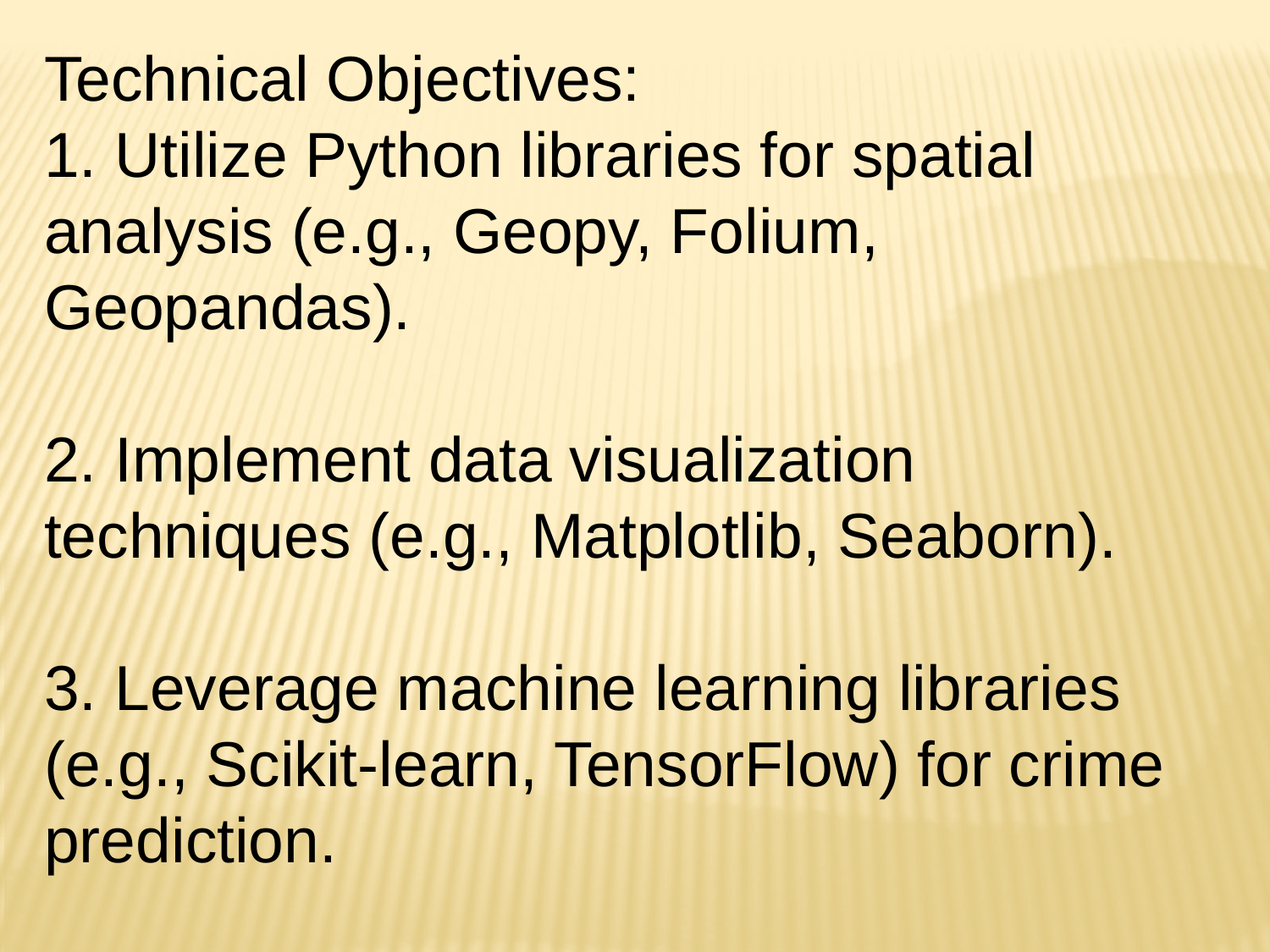

Technical Objectives:
1. Utilize Python libraries for spatial analysis (e.g., Geopy, Folium, Geopandas).

2. Implement data visualization techniques (e.g., Matplotlib, Seaborn).

3. Leverage machine learning libraries (e.g., Scikit-learn, TensorFlow) for crime prediction.